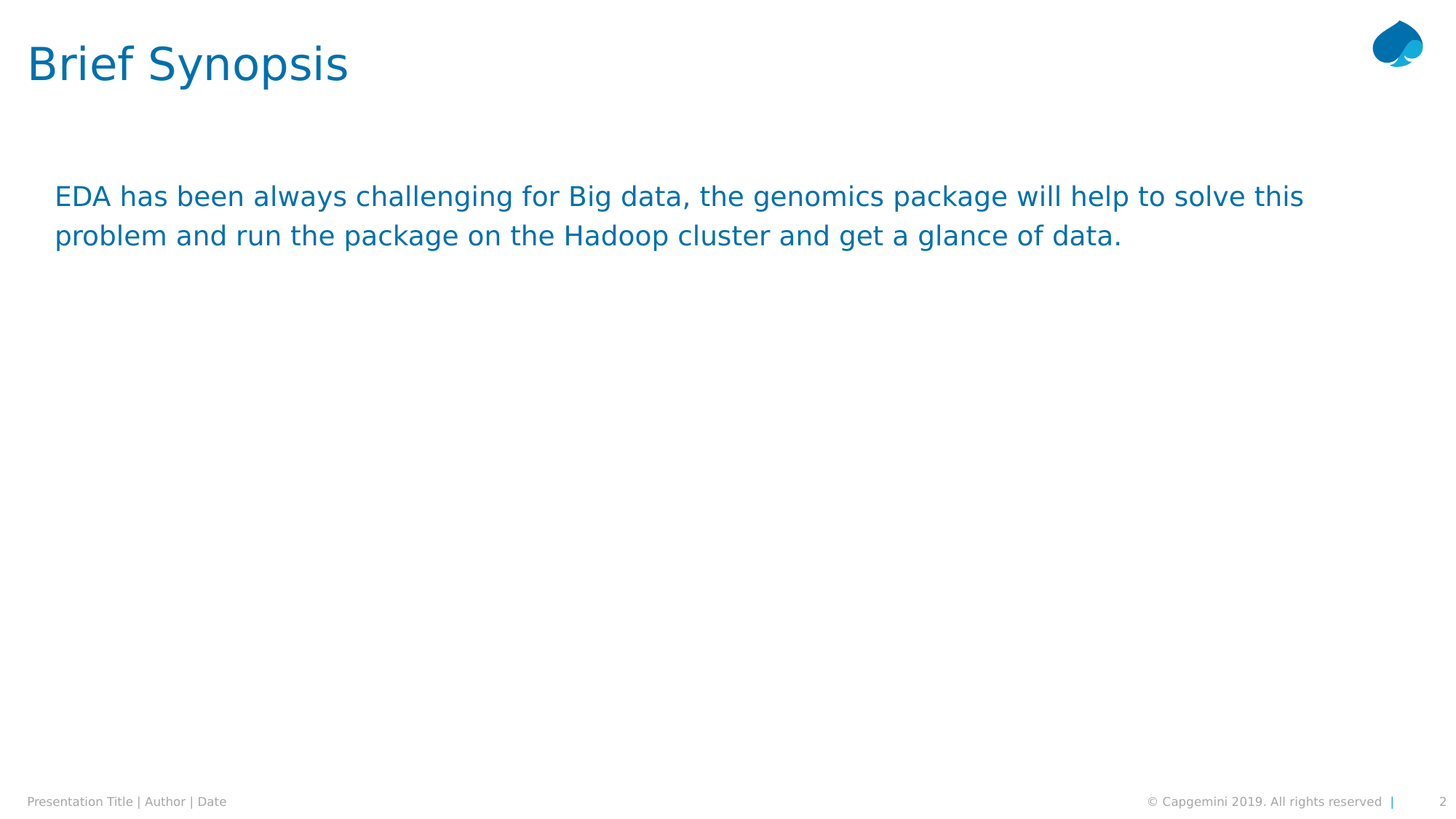

# Brief Synopsis
EDA has been always challenging for Big data, the genomics package will help to solve this problem and run the package on the Hadoop cluster and get a glance of data.